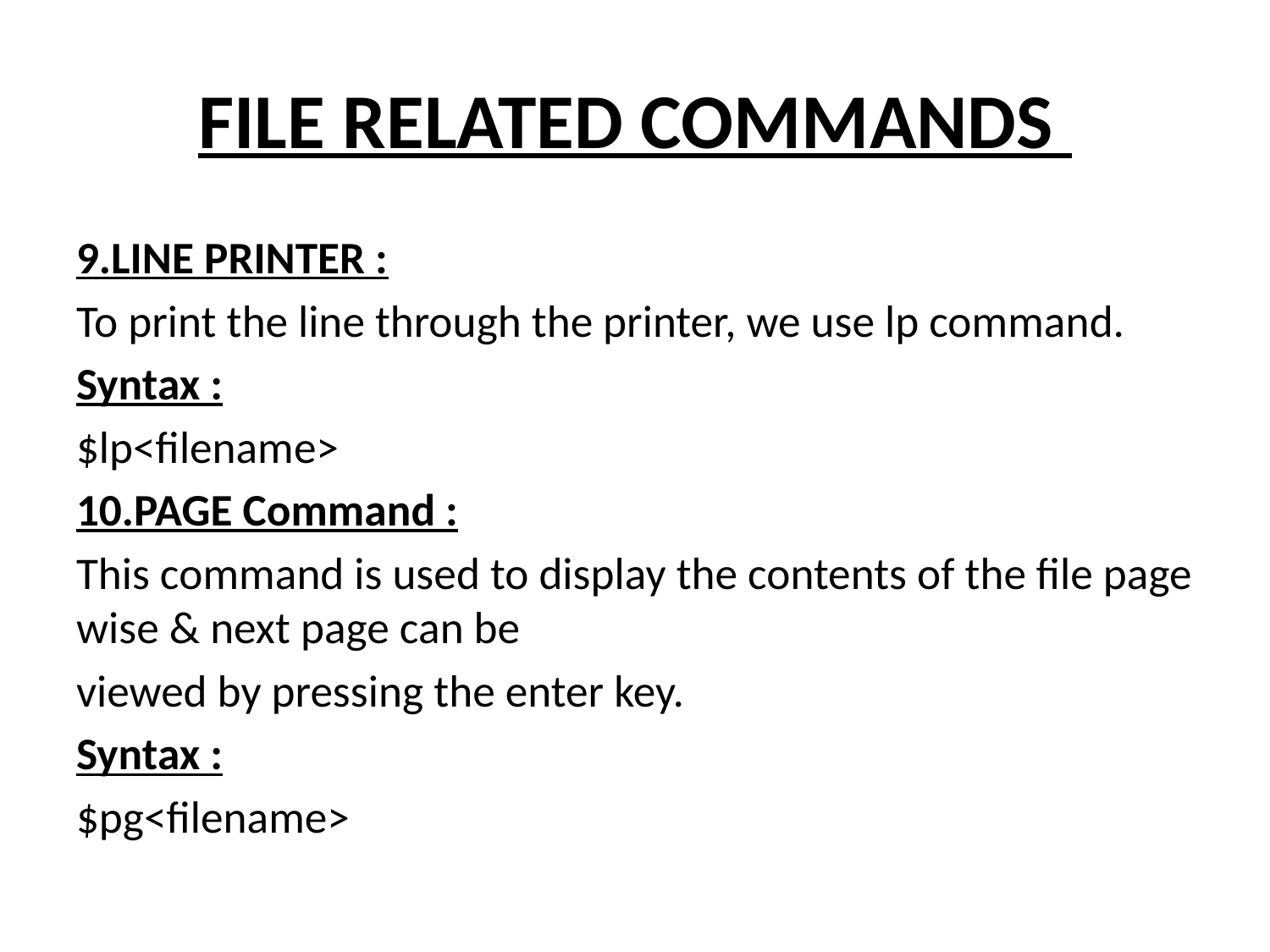

# FILE RELATED COMMANDS
9.LINE PRINTER :
To print the line through the printer, we use lp command.
Syntax :
$lp<filename>
10.PAGE Command :
This command is used to display the contents of the file page wise & next page can be
viewed by pressing the enter key.
Syntax :
$pg<filename>